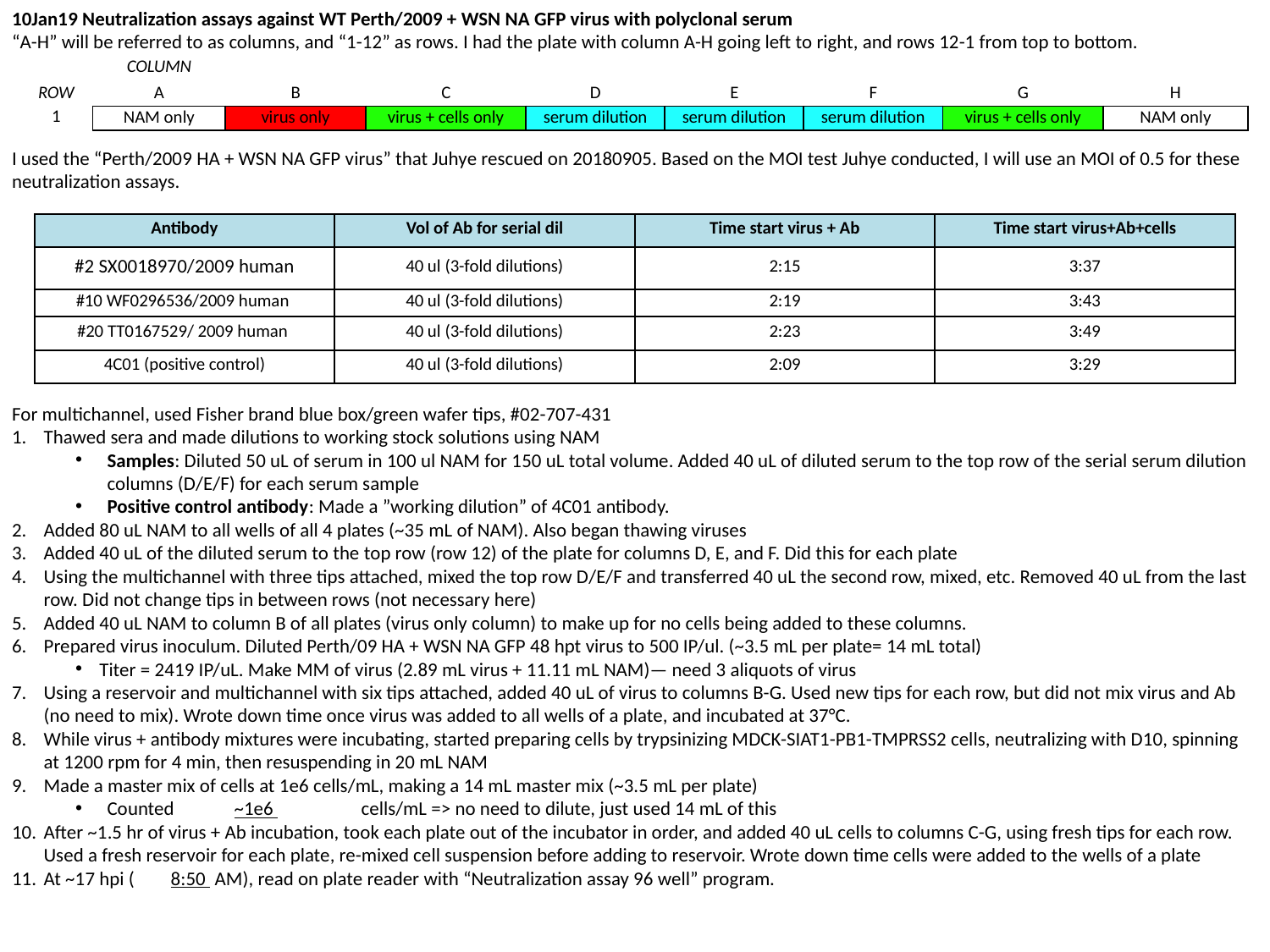

10Jan19 Neutralization assays against WT Perth/2009 + WSN NA GFP virus with polyclonal serum
“A-H” will be referred to as columns, and “1-12” as rows. I had the plate with column A-H going left to right, and rows 12-1 from top to bottom.

I used the “Perth/2009 HA + WSN NA GFP virus” that Juhye rescued on 20180905. Based on the MOI test Juhye conducted, I will use an MOI of 0.5 for these neutralization assays.

For multichannel, used Fisher brand blue box/green wafer tips, #02-707-431
Thawed sera and made dilutions to working stock solutions using NAM
Samples: Diluted 50 uL of serum in 100 ul NAM for 150 uL total volume. Added 40 uL of diluted serum to the top row of the serial serum dilution columns (D/E/F) for each serum sample
Positive control antibody: Made a ”working dilution” of 4C01 antibody.
Added 80 uL NAM to all wells of all 4 plates (~35 mL of NAM). Also began thawing viruses
Added 40 uL of the diluted serum to the top row (row 12) of the plate for columns D, E, and F. Did this for each plate
Using the multichannel with three tips attached, mixed the top row D/E/F and transferred 40 uL the second row, mixed, etc. Removed 40 uL from the last row. Did not change tips in between rows (not necessary here)
Added 40 uL NAM to column B of all plates (virus only column) to make up for no cells being added to these columns.
Prepared virus inoculum. Diluted Perth/09 HA + WSN NA GFP 48 hpt virus to 500 IP/ul. (~3.5 mL per plate= 14 mL total)
Titer = 2419 IP/uL. Make MM of virus (2.89 mL virus + 11.11 mL NAM)— need 3 aliquots of virus
Using a reservoir and multichannel with six tips attached, added 40 uL of virus to columns B-G. Used new tips for each row, but did not mix virus and Ab (no need to mix). Wrote down time once virus was added to all wells of a plate, and incubated at 37°C.
While virus + antibody mixtures were incubating, started preparing cells by trypsinizing MDCK-SIAT1-PB1-TMPRSS2 cells, neutralizing with D10, spinning at 1200 rpm for 4 min, then resuspending in 20 mL NAM
Made a master mix of cells at 1e6 cells/mL, making a 14 mL master mix (~3.5 mL per plate)
Counted 	~1e6 	cells/mL => no need to dilute, just used 14 mL of this
After ~1.5 hr of virus + Ab incubation, took each plate out of the incubator in order, and added 40 uL cells to columns C-G, using fresh tips for each row. Used a fresh reservoir for each plate, re-mixed cell suspension before adding to reservoir. Wrote down time cells were added to the wells of a plate
At ~17 hpi (	8:50  AM), read on plate reader with “Neutralization assay 96 well” program.
|  | COLUMN |  |  |  |  |  |  |  |
| --- | --- | --- | --- | --- | --- | --- | --- | --- |
| ROW | A | B | C | D | E | F | G | H |
| 1 | NAM only | virus only | virus + cells only | serum dilution | serum dilution | serum dilution | virus + cells only | NAM only |
| Antibody | Vol of Ab for serial dil | Time start virus + Ab | Time start virus+Ab+cells |
| --- | --- | --- | --- |
| #2 SX0018970/2009 human | 40 ul (3-fold dilutions) | 2:15 | 3:37 |
| #10 WF0296536/2009 human | 40 ul (3-fold dilutions) | 2:19 | 3:43 |
| #20 TT0167529/ 2009 human | 40 ul (3-fold dilutions) | 2:23 | 3:49 |
| 4C01 (positive control) | 40 ul (3-fold dilutions) | 2:09 | 3:29 |